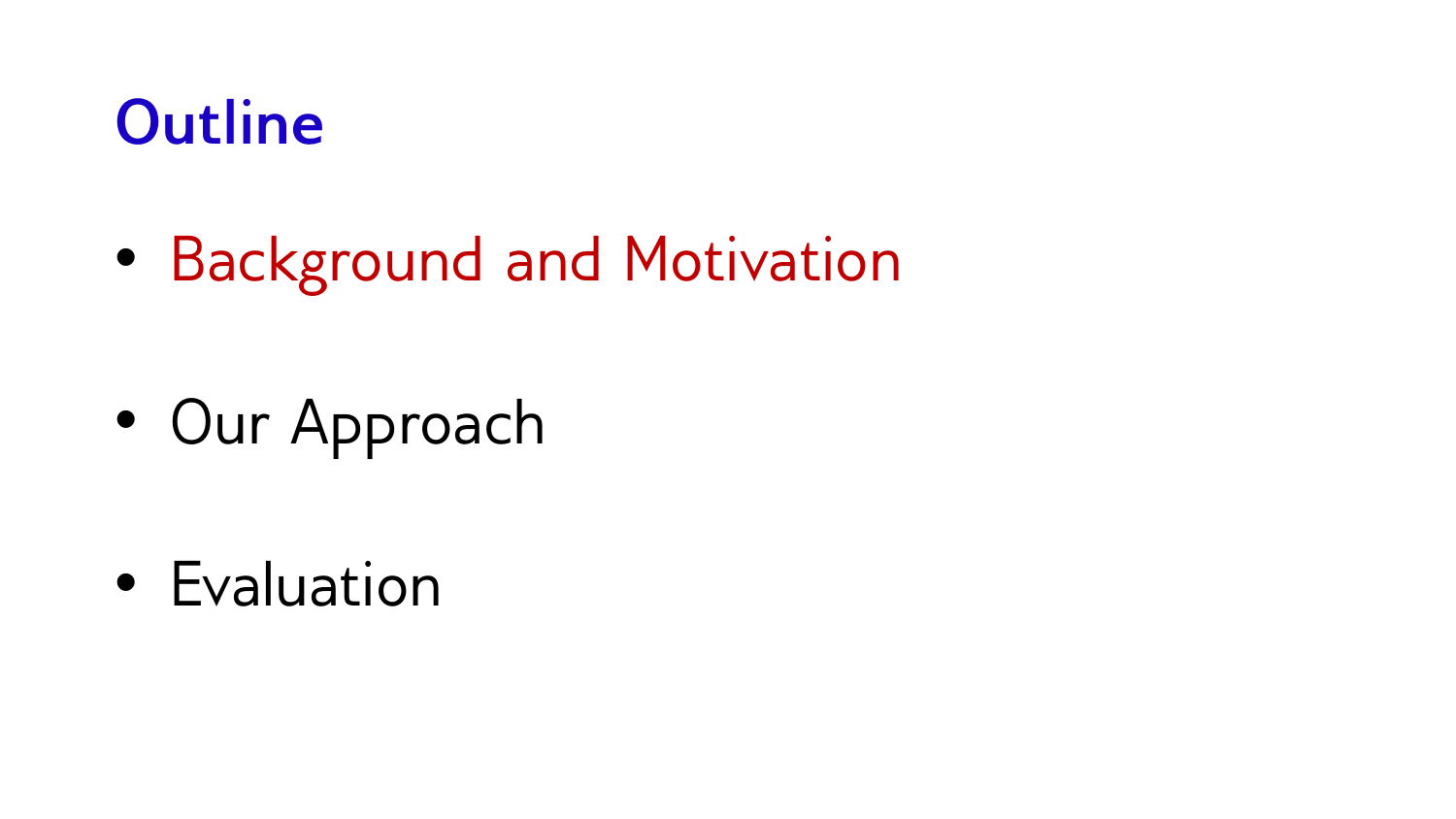

# Outline
 Background and Motivation

 Our Approach

 Evaluation